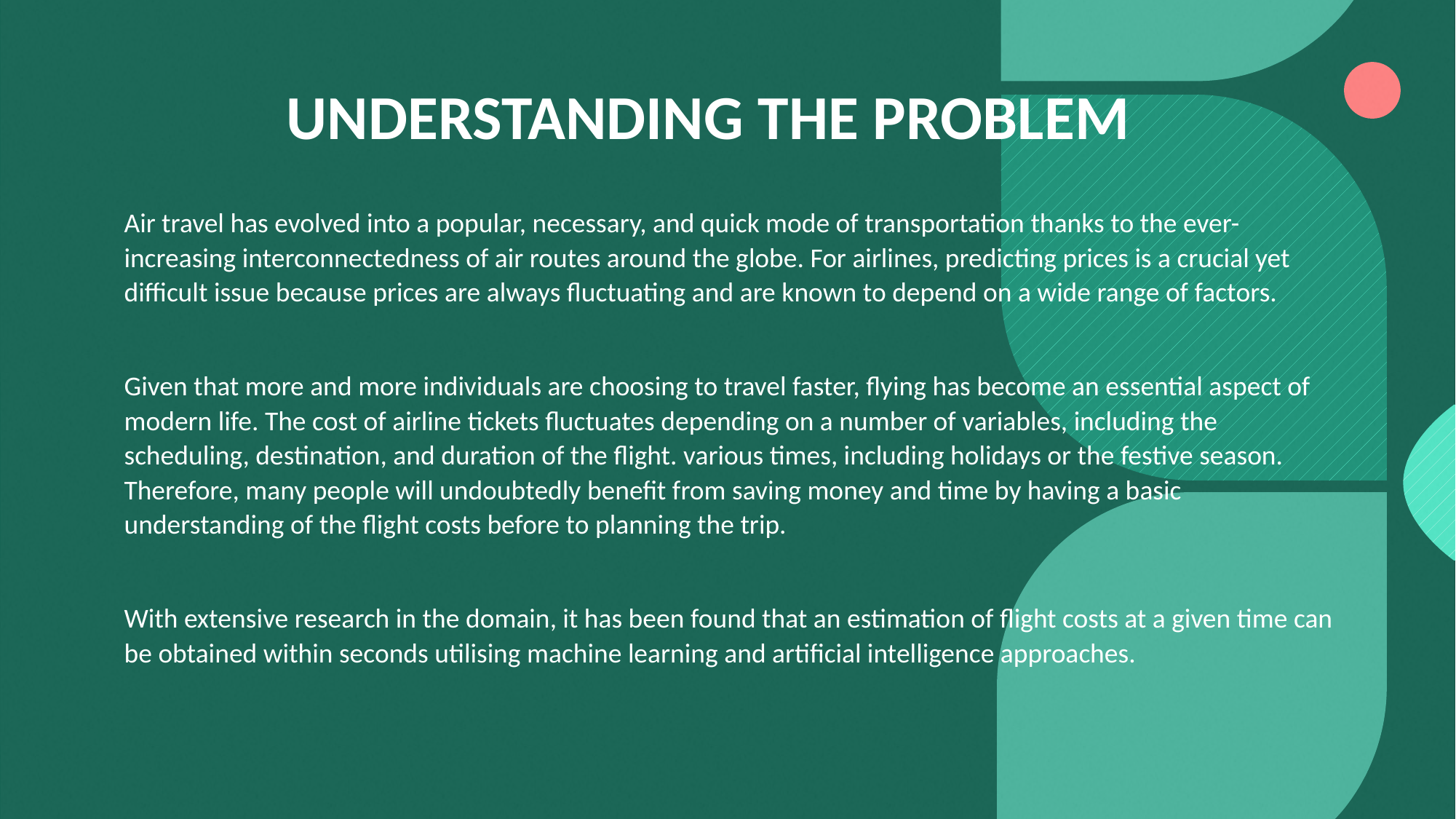

Understanding the Problem
Air travel has evolved into a popular, necessary, and quick mode of transportation thanks to the ever-increasing interconnectedness of air routes around the globe. For airlines, predicting prices is a crucial yet difficult issue because prices are always fluctuating and are known to depend on a wide range of factors.

Given that more and more individuals are choosing to travel faster, flying has become an essential aspect of modern life. The cost of airline tickets fluctuates depending on a number of variables, including the scheduling, destination, and duration of the flight. various times, including holidays or the festive season. Therefore, many people will undoubtedly benefit from saving money and time by having a basic understanding of the flight costs before to planning the trip.

With extensive research in the domain, it has been found that an estimation of flight costs at a given time can be obtained within seconds utilising machine learning and artificial intelligence approaches.